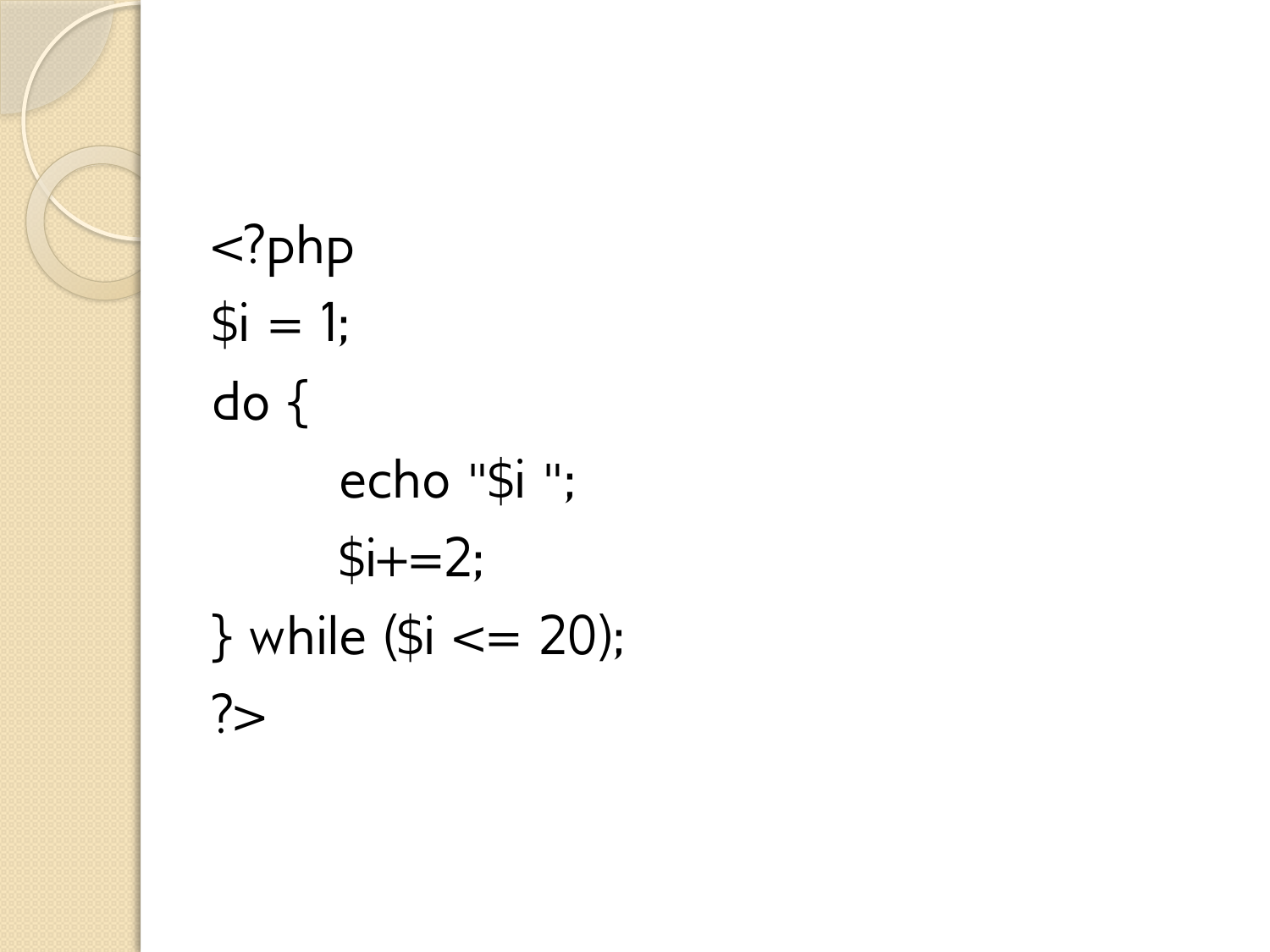

#
<?php
$i = 1;
do {
	echo "$i ";
	$i+=2;
} while ($i <= 20);
?>